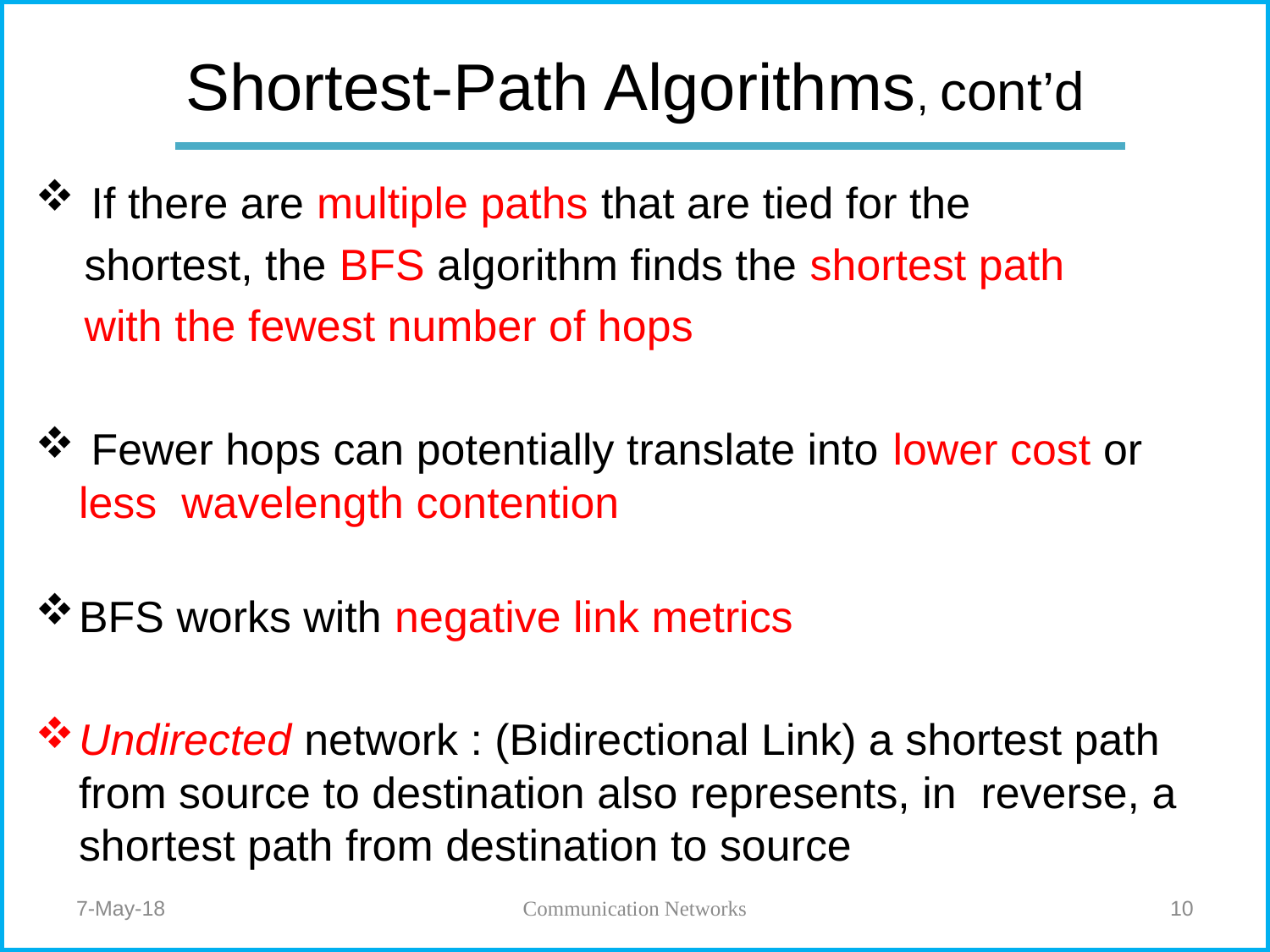

# Shortest-Path Algorithms, cont’d
 If there are multiple paths that are tied for the
    shortest, the BFS algorithm finds the shortest path
    with the fewest number of hops

 Fewer hops can potentially translate into lower cost or less  wavelength contention
BFS works with negative link metrics

Undirected network : (Bidirectional Link) a shortest path from source to destination also represents, in  reverse, a shortest path from destination to source
7-May-18
Communication Networks
10